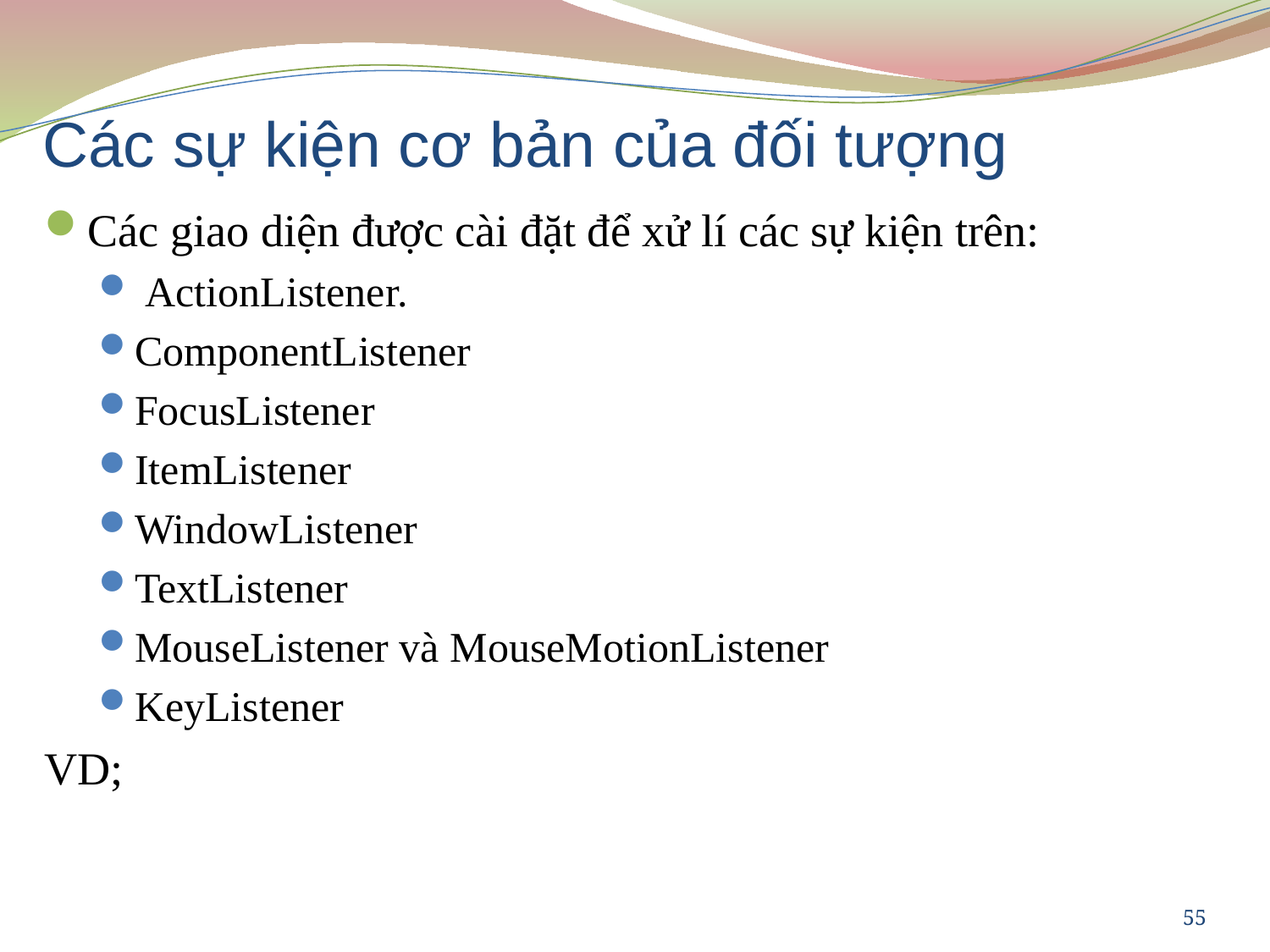

# Các sự kiện cơ bản của đối tượng
Các giao diện được cài đặt để xử lí các sự kiện trên:
 ActionListener.
ComponentListener
FocusListener
ItemListener
WindowListener
TextListener
MouseListener và MouseMotionListener
KeyListener
VD;
55